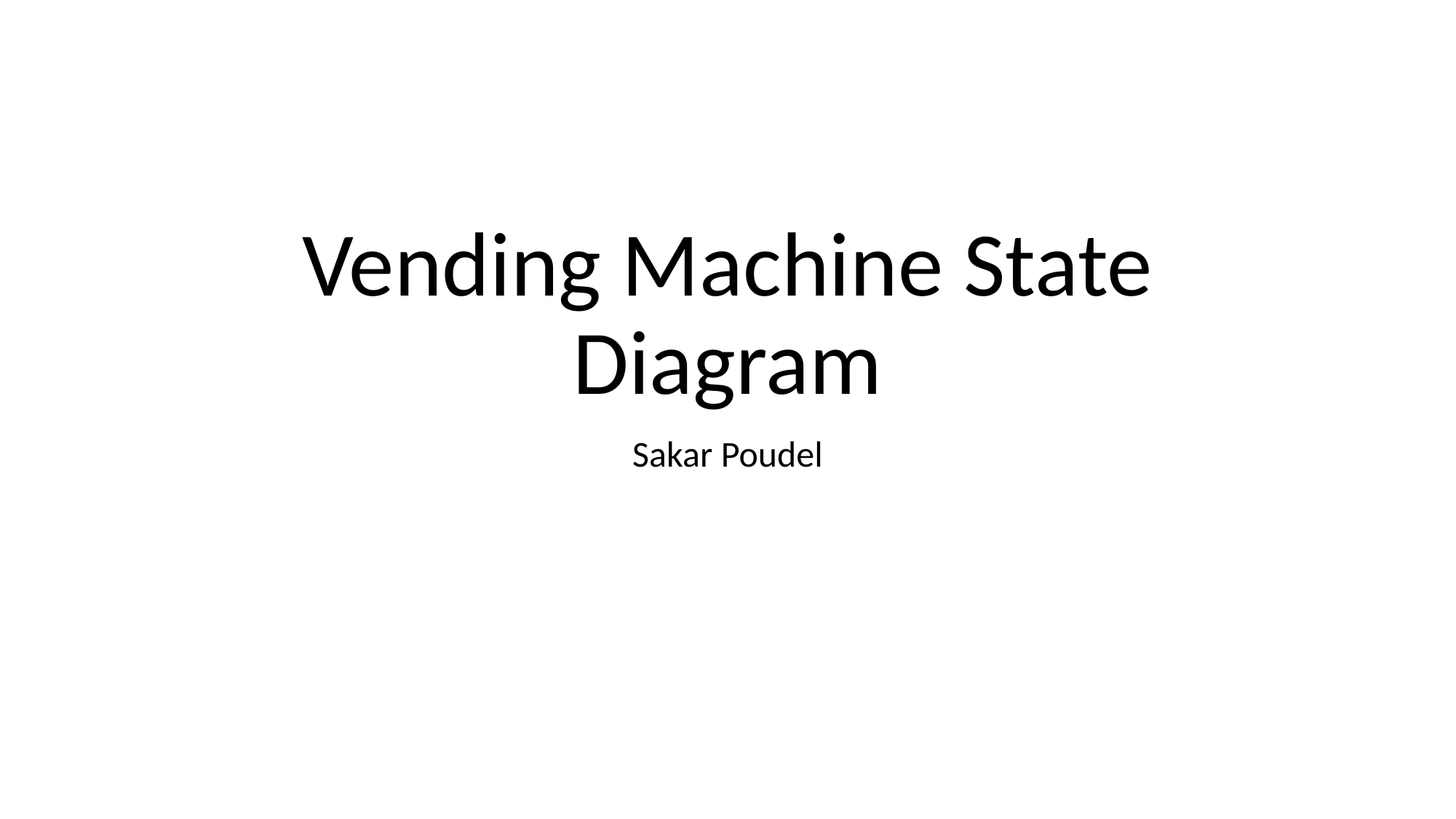

# Vending Machine State Diagram
Sakar Poudel